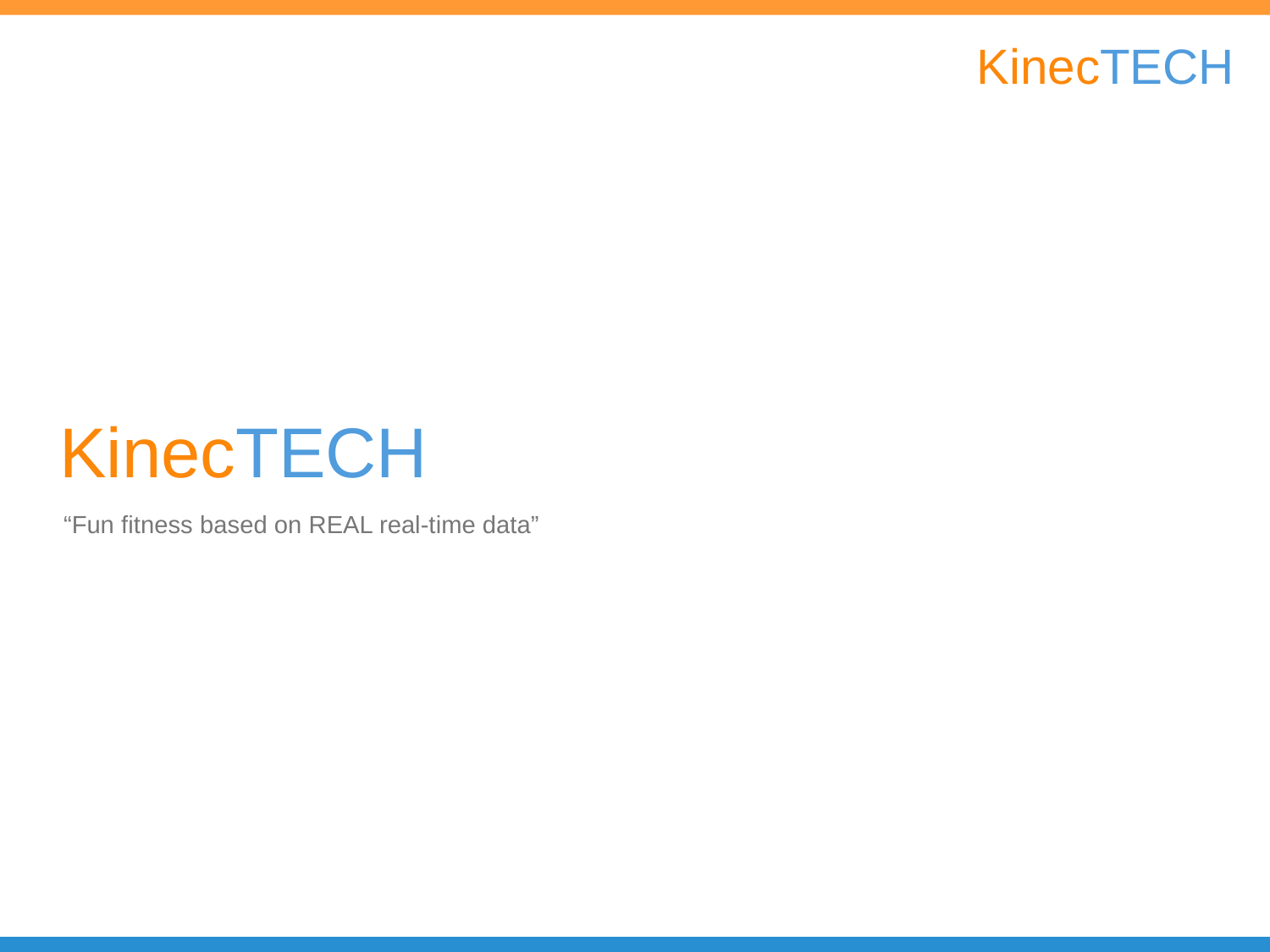

KinecTECH
“Fun fitness based on REAL real-time data”